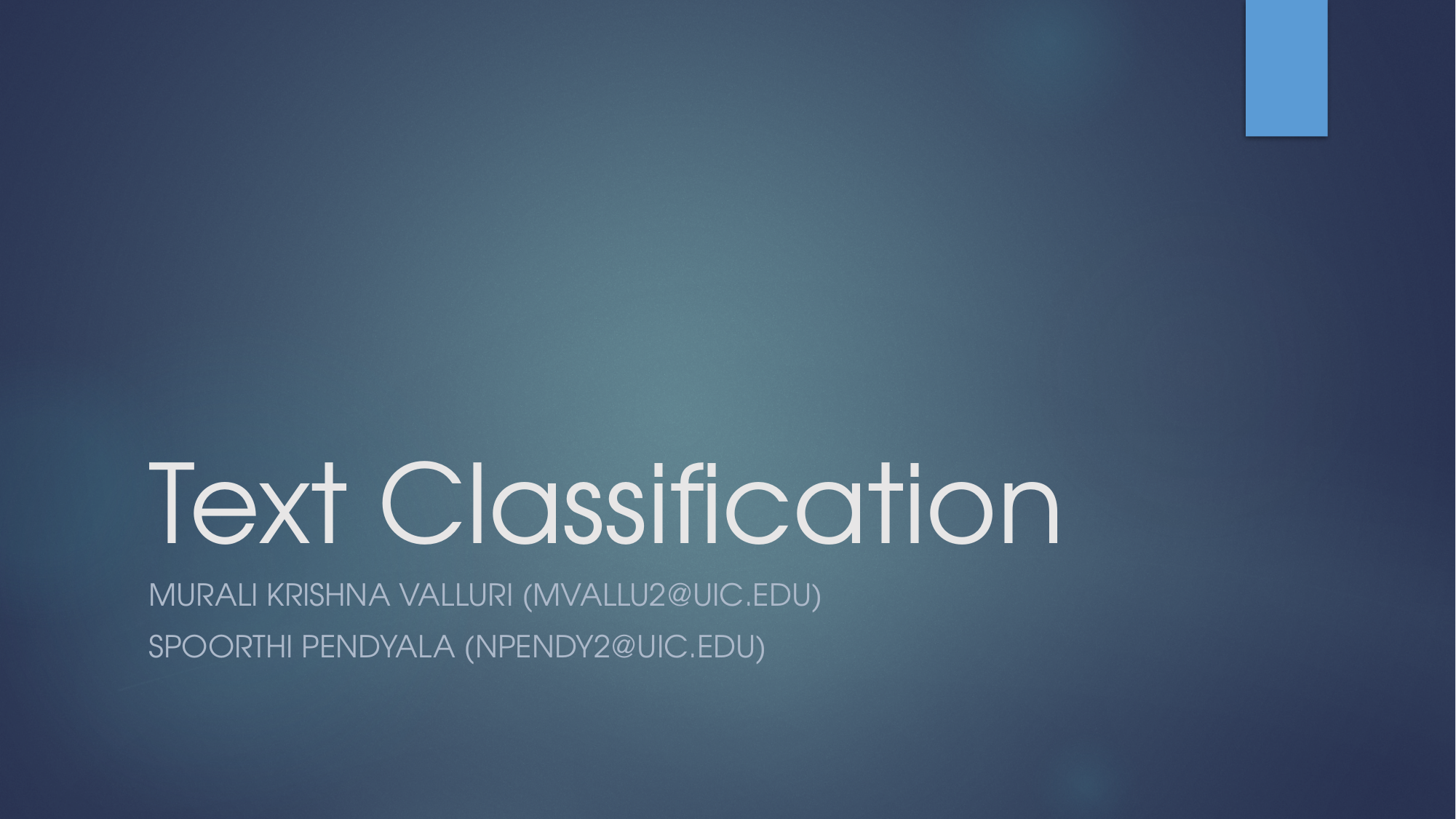

# Text Classification
Murali Krishna Valluri (mvallu2@uic.edu)
Spoorthi Pendyala (NPendy2@uic.edu)